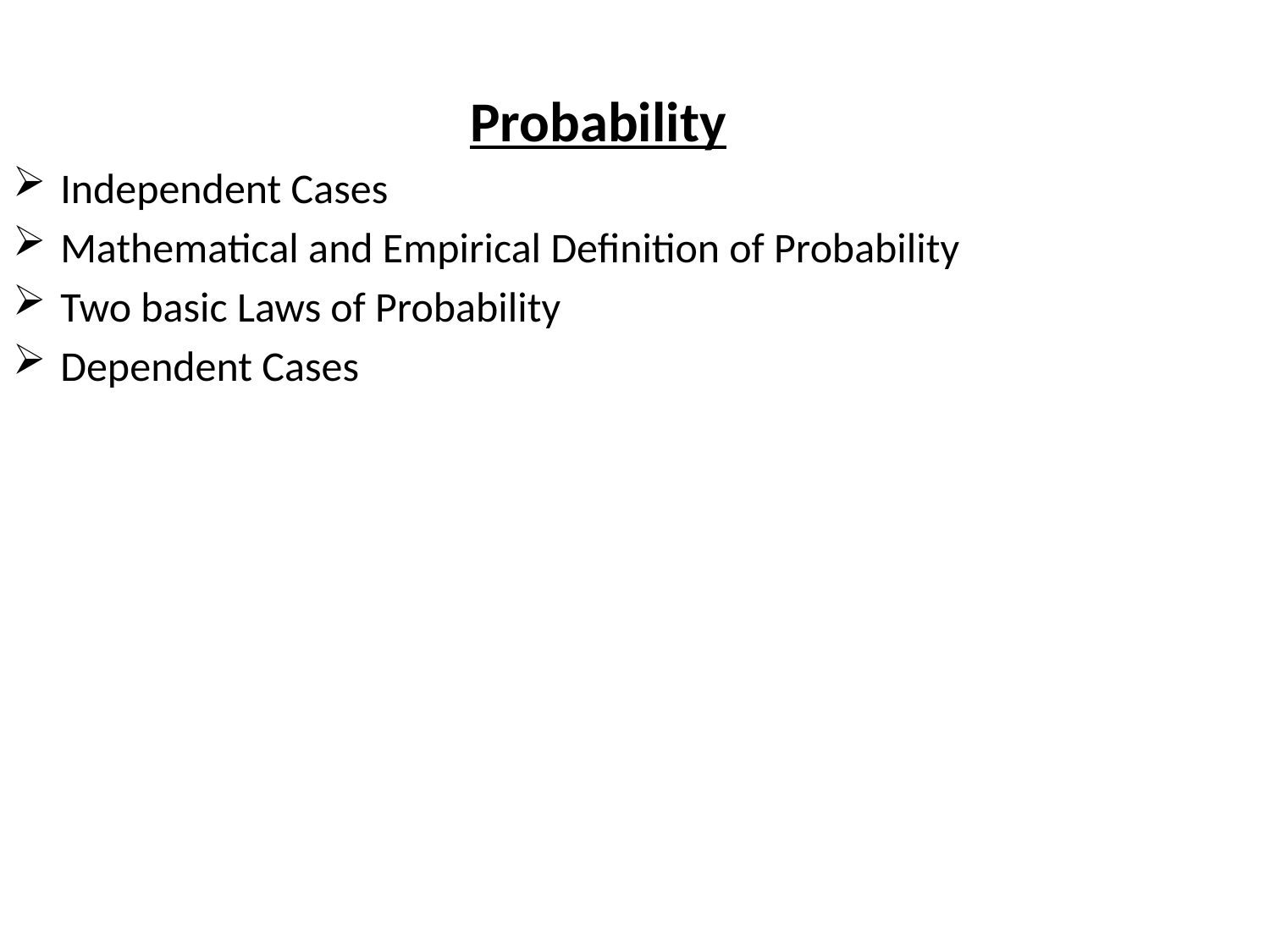

Probability
Independent Cases
Mathematical and Empirical Definition of Probability
Two basic Laws of Probability
Dependent Cases